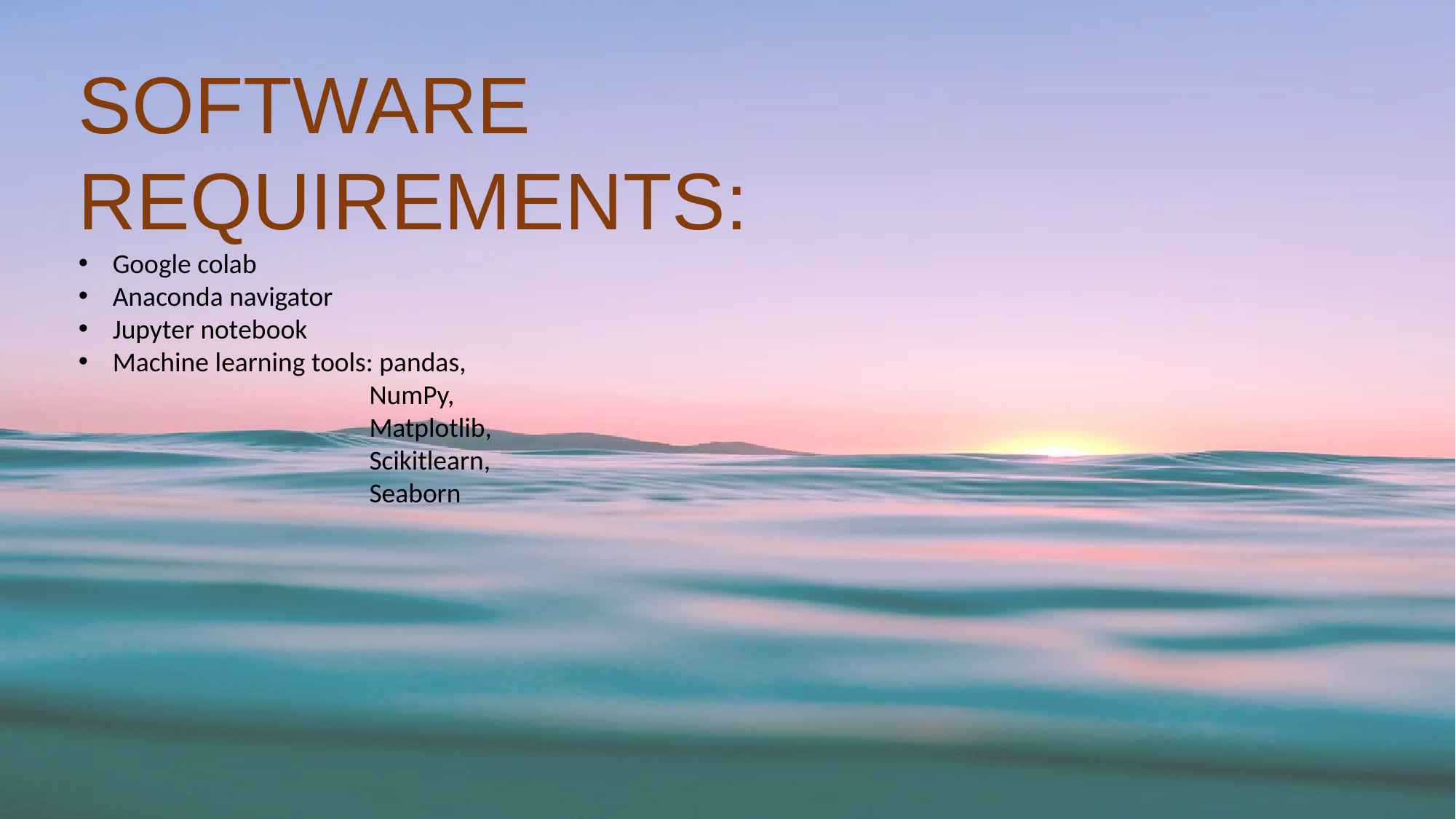

SOFTWARE REQUIREMENTS:
Google colab
Anaconda navigator
Jupyter notebook
Machine learning tools: pandas,
                                               NumPy,
                                               Matplotlib,
                                               Scikitlearn,
                                               Seaborn